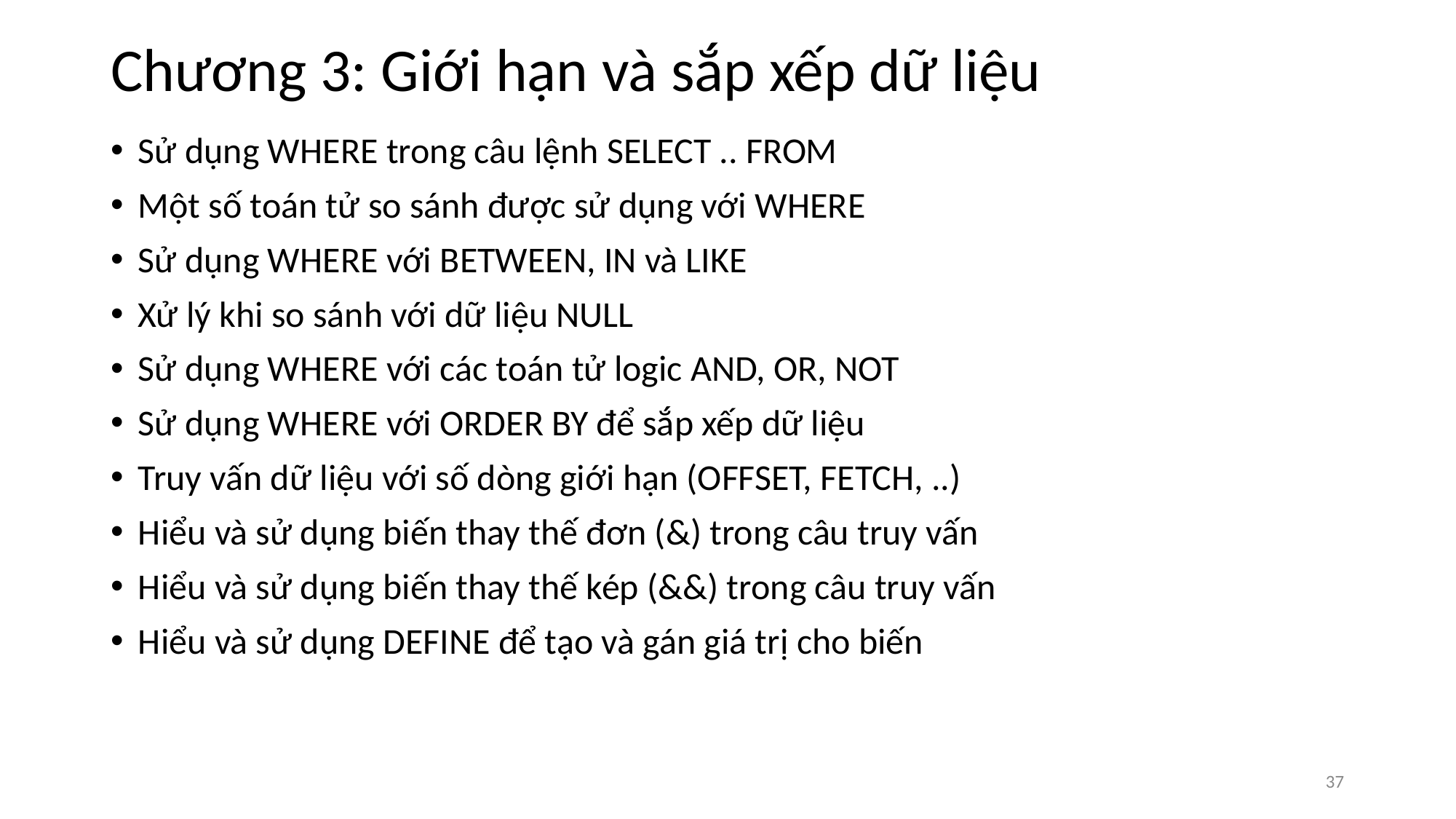

# Chương 3: Giới hạn và sắp xếp dữ liệu
Sử dụng WHERE trong câu lệnh SELECT .. FROM
Một số toán tử so sánh được sử dụng với WHERE
Sử dụng WHERE với BETWEEN, IN và LIKE
Xử lý khi so sánh với dữ liệu NULL
Sử dụng WHERE với các toán tử logic AND, OR, NOT
Sử dụng WHERE với ORDER BY để sắp xếp dữ liệu
Truy vấn dữ liệu với số dòng giới hạn (OFFSET, FETCH, ..)
Hiểu và sử dụng biến thay thế đơn (&) trong câu truy vấn
Hiểu và sử dụng biến thay thế kép (&&) trong câu truy vấn
Hiểu và sử dụng DEFINE để tạo và gán giá trị cho biến
37